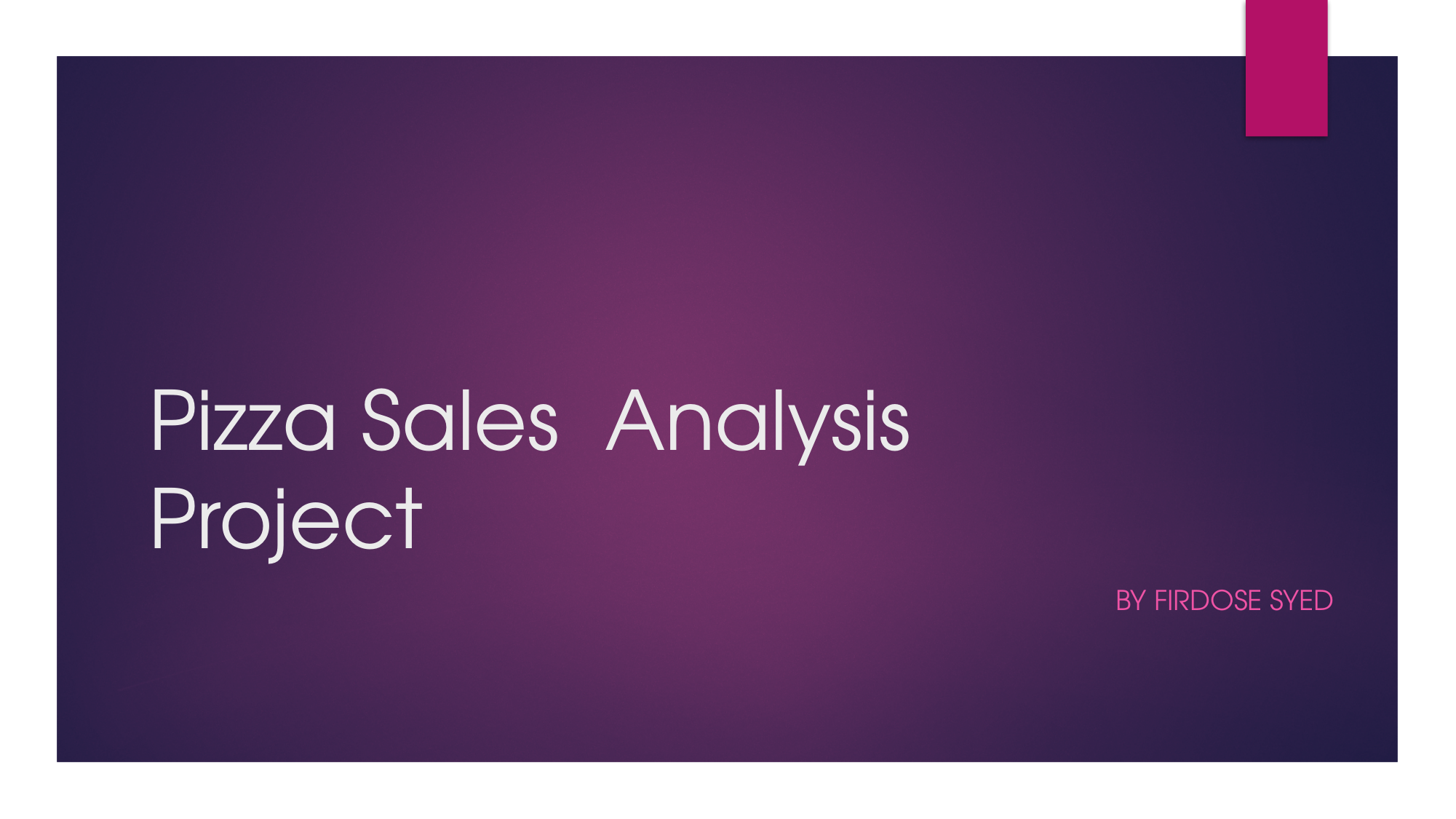

# Pizza Sales  Analysis Project
By Firdose Syed